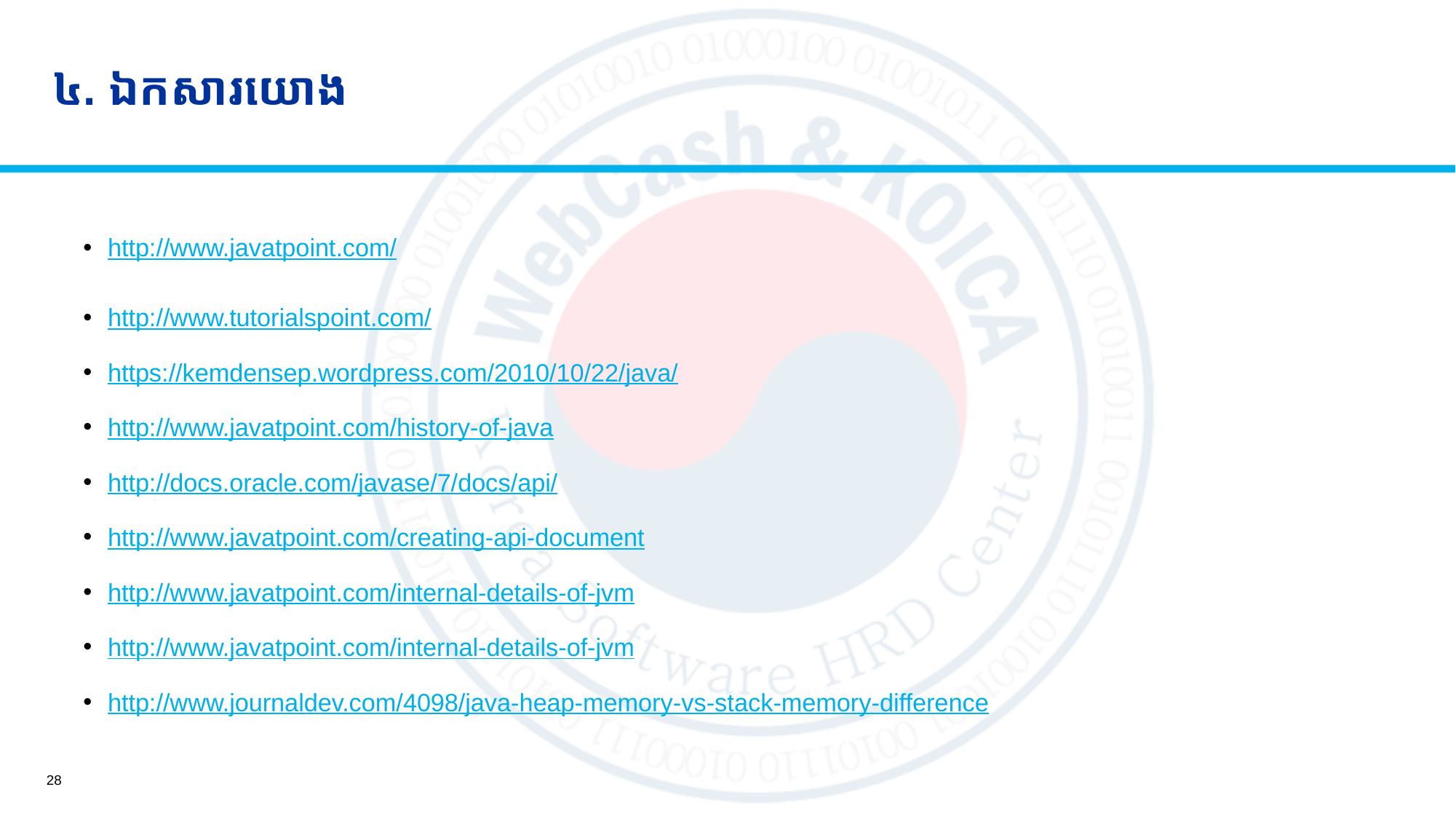

# ៤. ឯកសារយោង
http://www.javatpoint.com/
http://www.tutorialspoint.com/
https://kemdensep.wordpress.com/2010/10/22/java/
http://www.javatpoint.com/history-of-java
http://docs.oracle.com/javase/7/docs/api/
http://www.javatpoint.com/creating-api-document
http://www.javatpoint.com/internal-details-of-jvm
http://www.javatpoint.com/internal-details-of-jvm
http://www.journaldev.com/4098/java-heap-memory-vs-stack-memory-difference

28